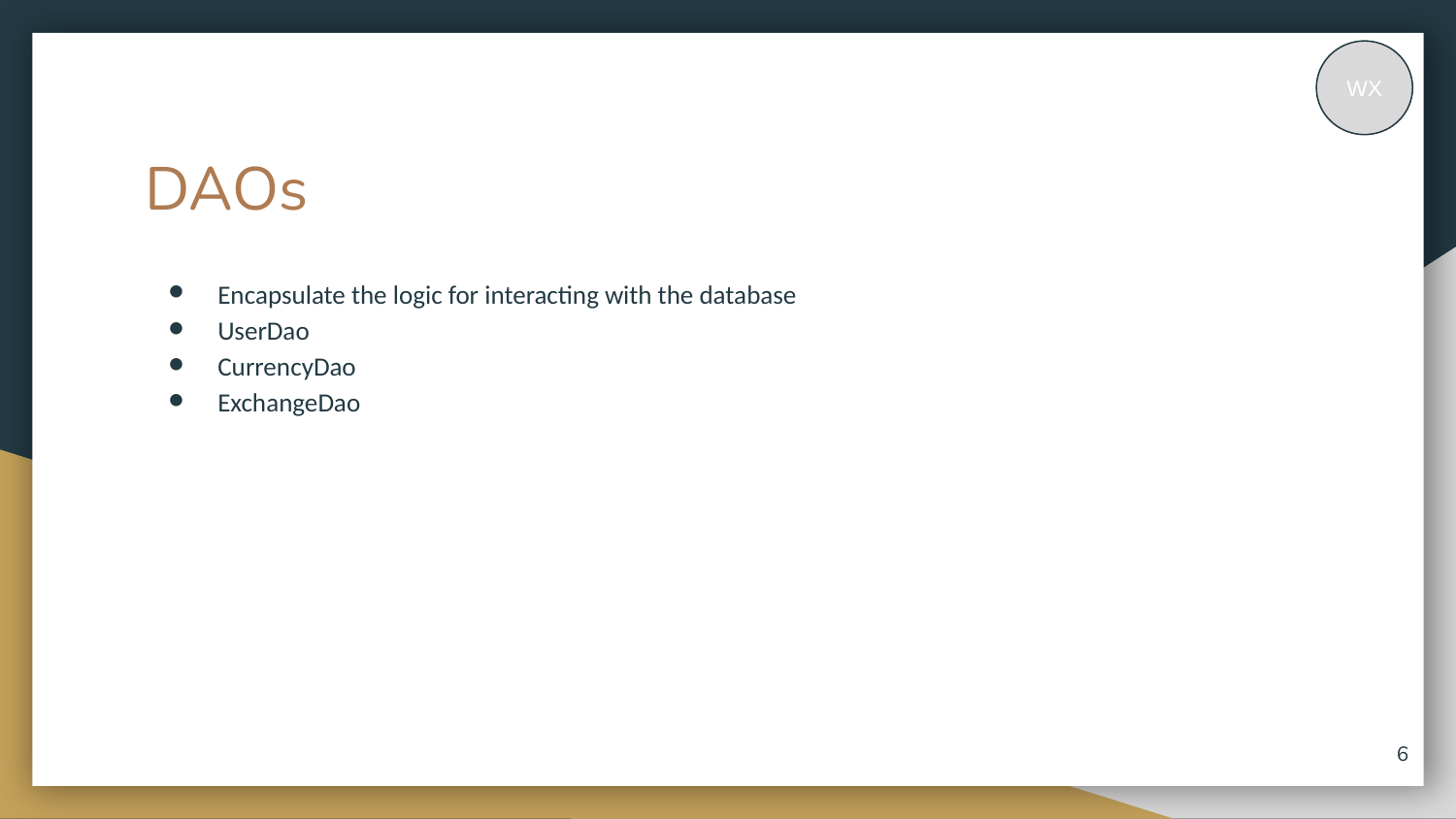

WX
# DAOs
Encapsulate the logic for interacting with the database
UserDao
CurrencyDao
ExchangeDao
6